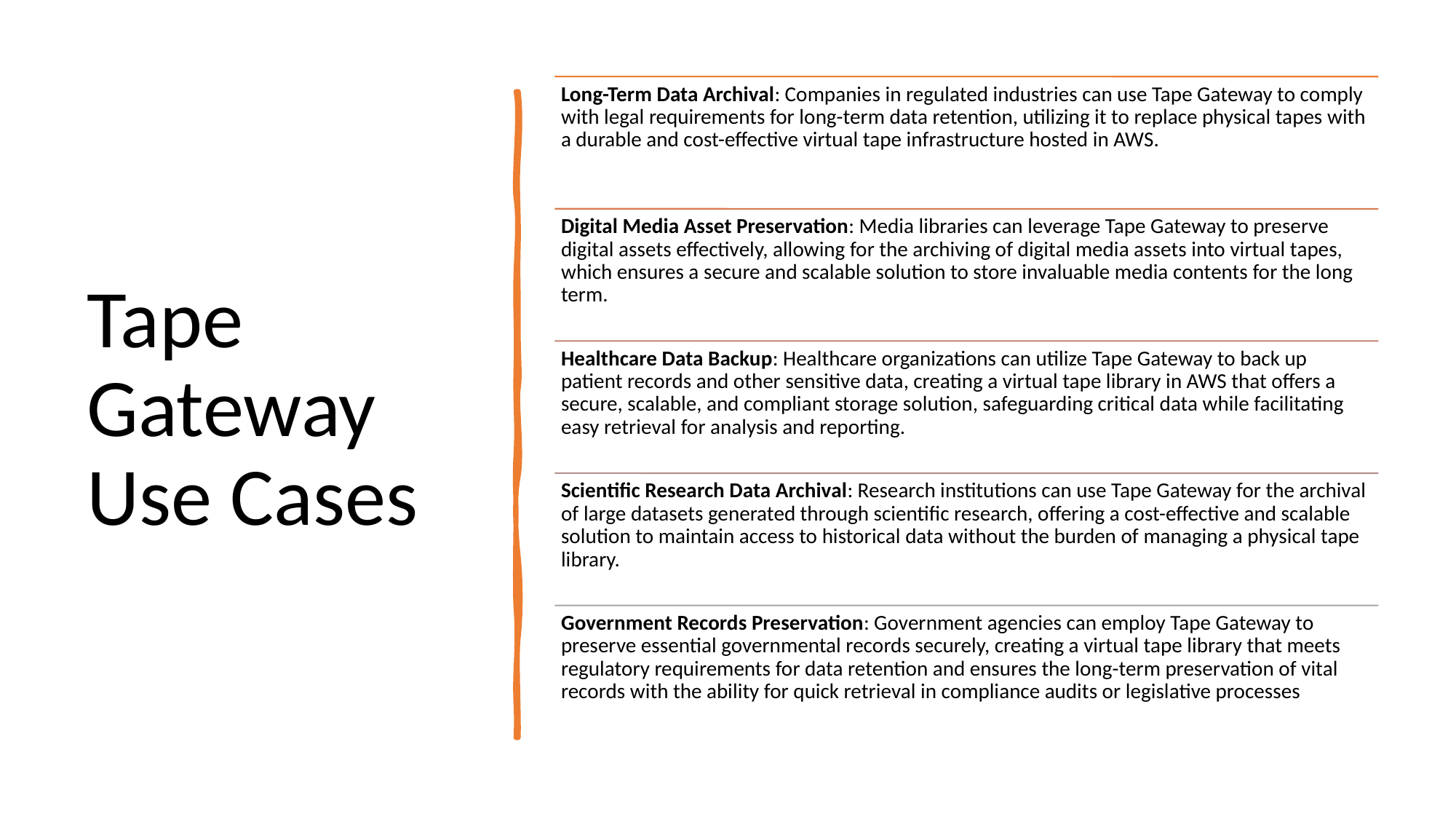

Long-Term Data Archival: Companies in regulated industries can use Tape Gateway to comply with legal requirements for long-term data retention, utilizing it to replace physical tapes with a durable and cost-effective virtual tape infrastructure hosted in AWS.
Digital Media Asset Preservation: Media libraries can leverage Tape Gateway to preserve digital assets effectively, allowing for the archiving of digital media assets into virtual tapes, which ensures a secure and scalable solution to store invaluable media contents for the long term.
Healthcare Data Backup: Healthcare organizations can utilize Tape Gateway to back up patient records and other sensitive data, creating a virtual tape library in AWS that offers a secure, scalable, and compliant storage solution, safeguarding critical data while facilitating easy retrieval for analysis and reporting.
Scientific Research Data Archival: Research institutions can use Tape Gateway for the archival of large datasets generated through scientific research, offering a cost-effective and scalable solution to maintain access to historical data without the burden of managing a physical tape library.
Government Records Preservation: Government agencies can employ Tape Gateway to preserve essential governmental records securely, creating a virtual tape library that meets regulatory requirements for data retention and ensures the long-term preservation of vital records with the ability for quick retrieval in compliance audits or legislative processes
# Tape Gateway Use Cases